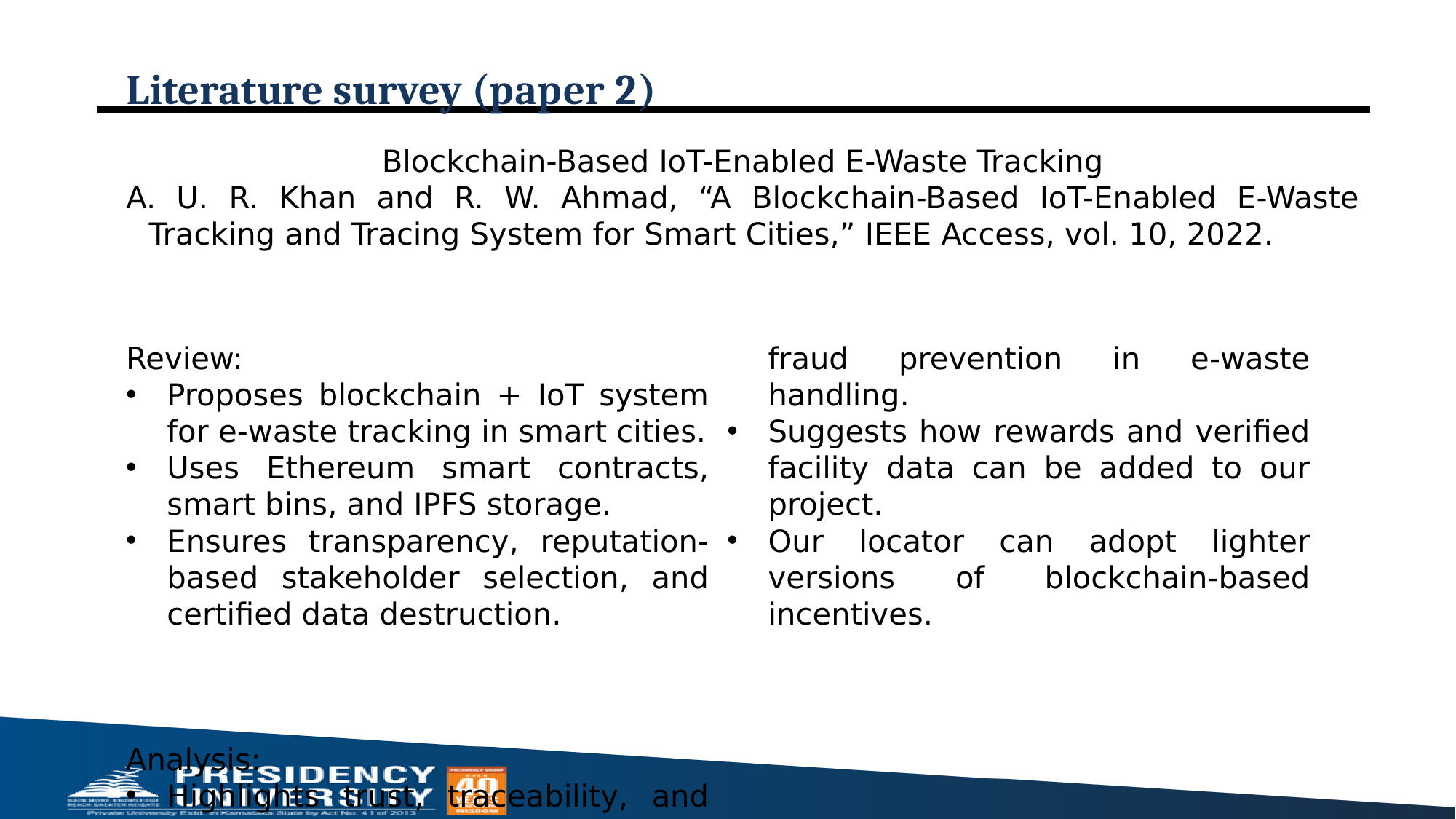

# Literature survey (paper 2)
Blockchain-Based IoT-Enabled E-Waste Tracking
A. U. R. Khan and R. W. Ahmad, “A Blockchain-Based IoT-Enabled E-Waste Tracking and Tracing System for Smart Cities,” IEEE Access, vol. 10, 2022.
Review:
Proposes blockchain + IoT system for e-waste tracking in smart cities.
Uses Ethereum smart contracts, smart bins, and IPFS storage.
Ensures transparency, reputation-based stakeholder selection, and certified data destruction.

Analysis:
Highlights trust, traceability, and fraud prevention in e-waste handling.
Suggests how rewards and verified facility data can be added to our project.
Our locator can adopt lighter versions of blockchain-based incentives.